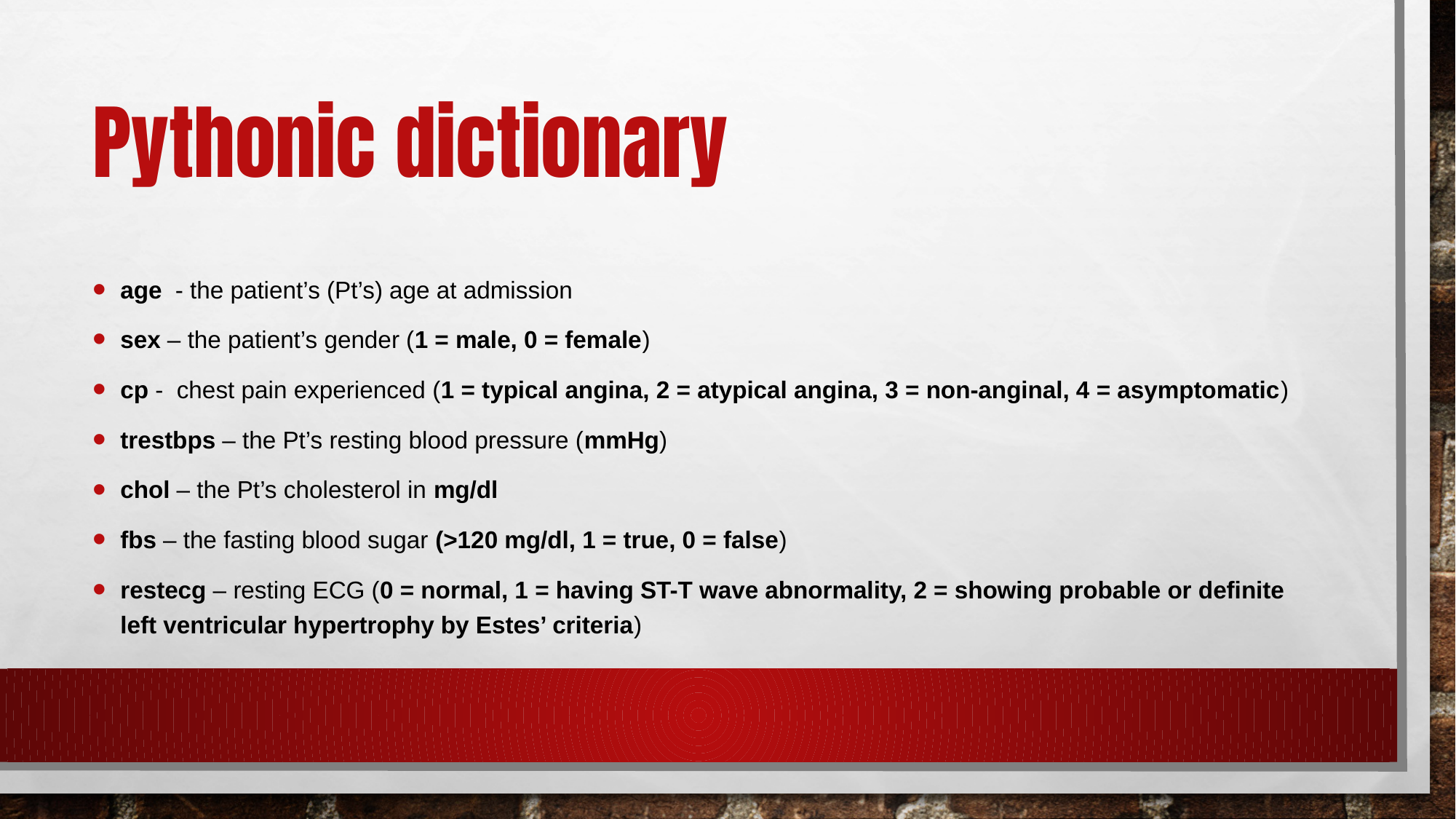

# Pythonic dictionary
age  - the patient’s (Pt’s) age at admission
sex – the patient’s gender (1 = male, 0 = female)
cp -  chest pain experienced (1 = typical angina, 2 = atypical angina, 3 = non-anginal, 4 = asymptomatic)
trestbps – the Pt’s resting blood pressure (mmHg)
chol – the Pt’s cholesterol in mg/dl
fbs – the fasting blood sugar (>120 mg/dl, 1 = true, 0 = false)
restecg – resting ECG (0 = normal, 1 = having ST-T wave abnormality, 2 = showing probable or definite left ventricular hypertrophy by Estes’ criteria)